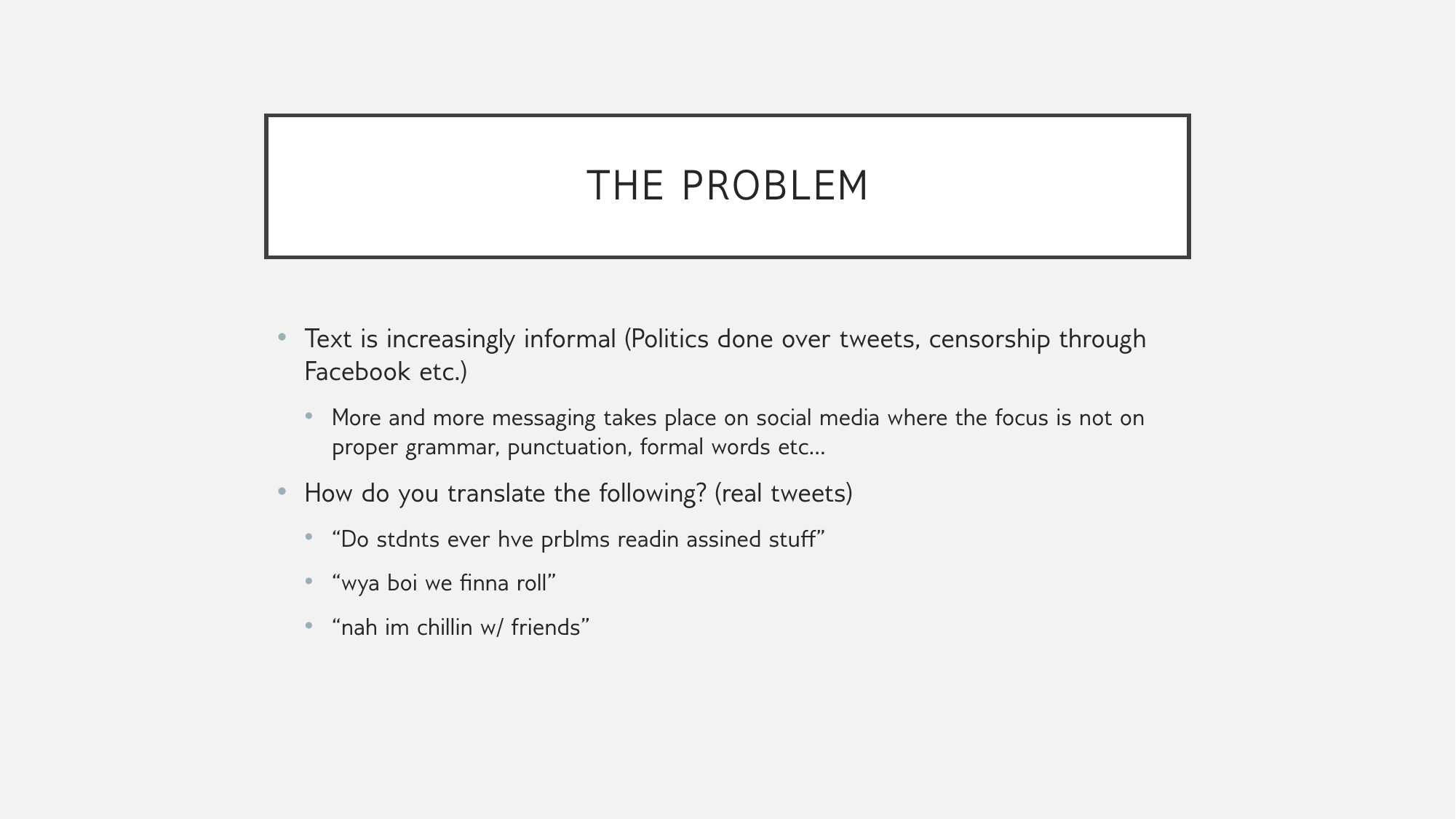

# The problem
Text is increasingly informal (Politics done over tweets, censorship through Facebook etc.)
More and more messaging takes place on social media where the focus is not on proper grammar, punctuation, formal words etc…
How do you translate the following? (real tweets)
“Do stdnts ever hve prblms readin assined stuff”
“wya boi we finna roll”
“nah im chillin w/ friends”